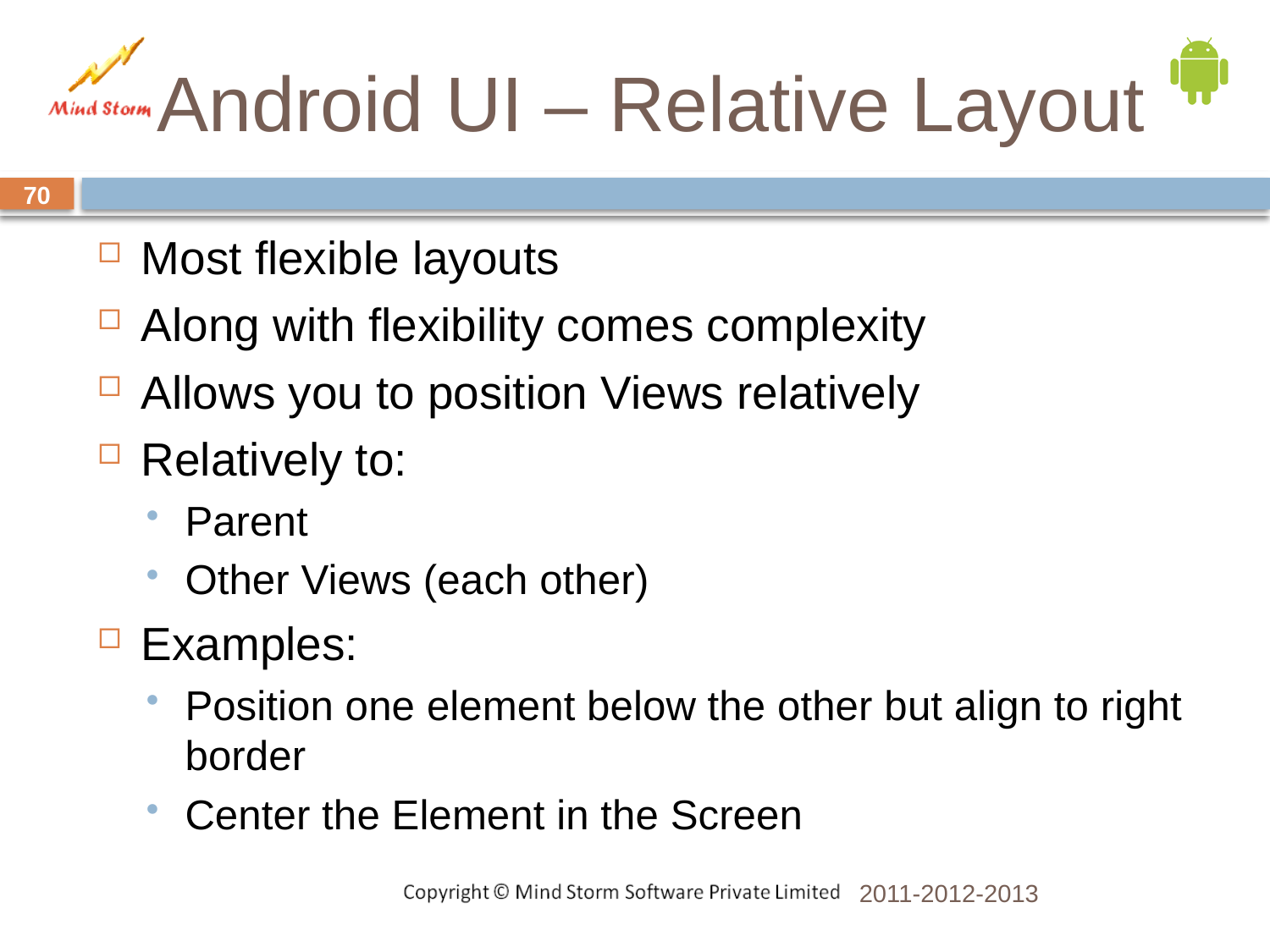

# Android UI – Relative Layout
70
Most flexible layouts
Along with flexibility comes complexity
Allows you to position Views relatively
Relatively to:
Parent
Other Views (each other)
Examples:
Position one element below the other but align to right border
Center the Element in the Screen
2011-2012-2013